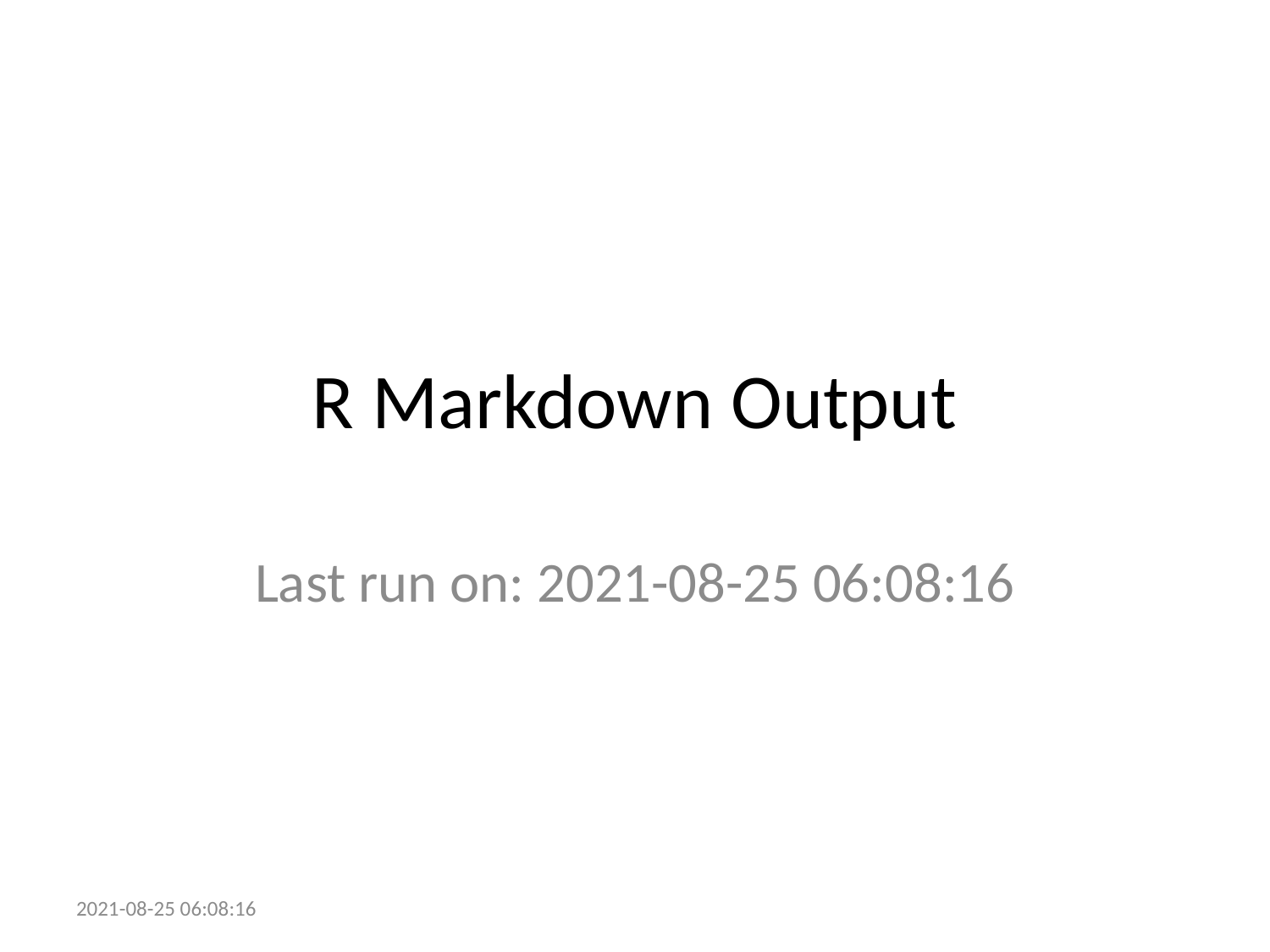

# R Markdown Output
Last run on: 2021-08-25 06:08:16
2021-08-25 06:08:16